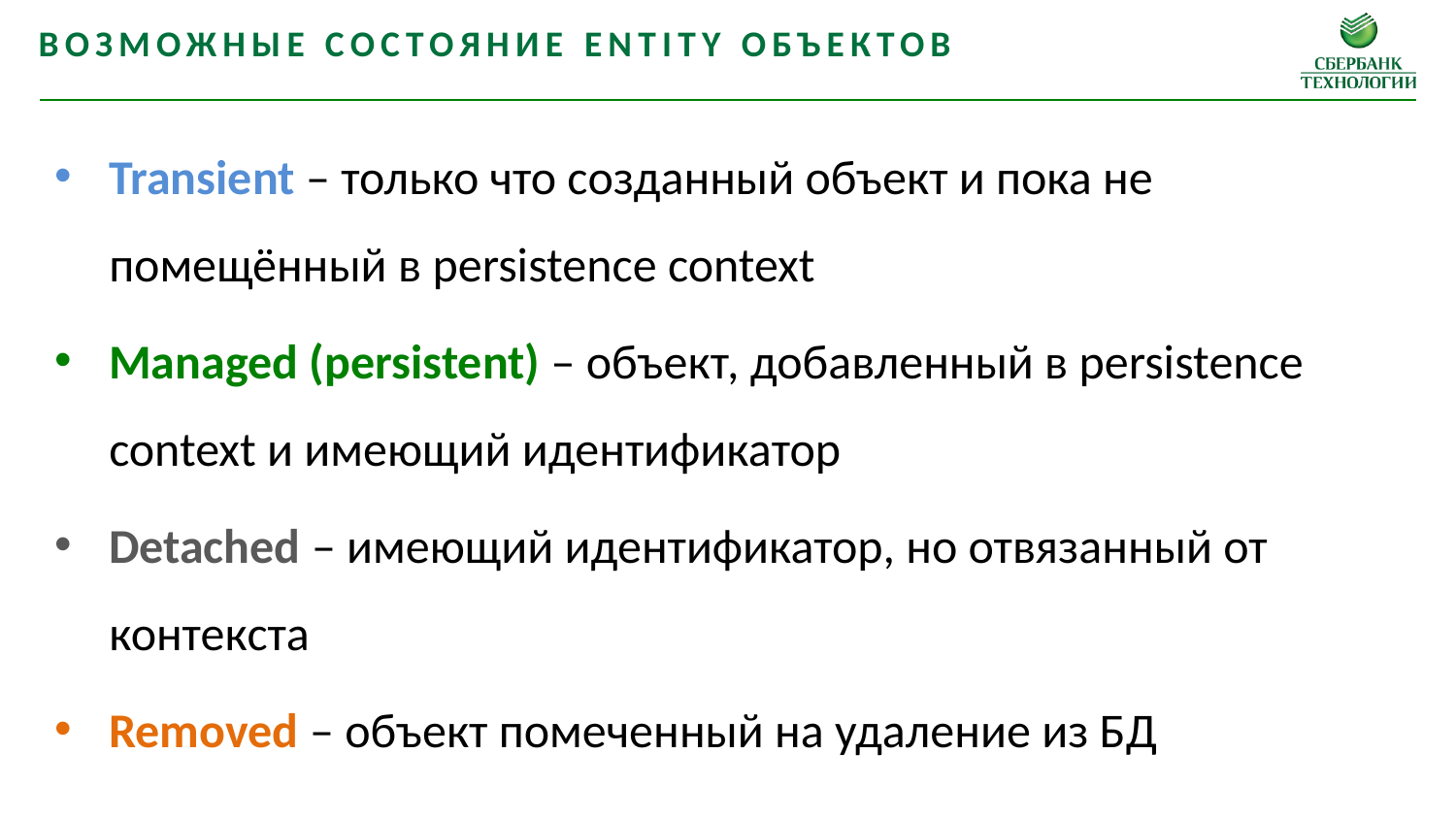

Возможные состояние entity объектов
Transient – только что созданный объект и пока не помещённый в persistence context
Managed (persistent) – объект, добавленный в persistence context и имеющий идентификатор
Detached – имеющий идентификатор, но отвязанный от контекста
Removed – объект помеченный на удаление из БД